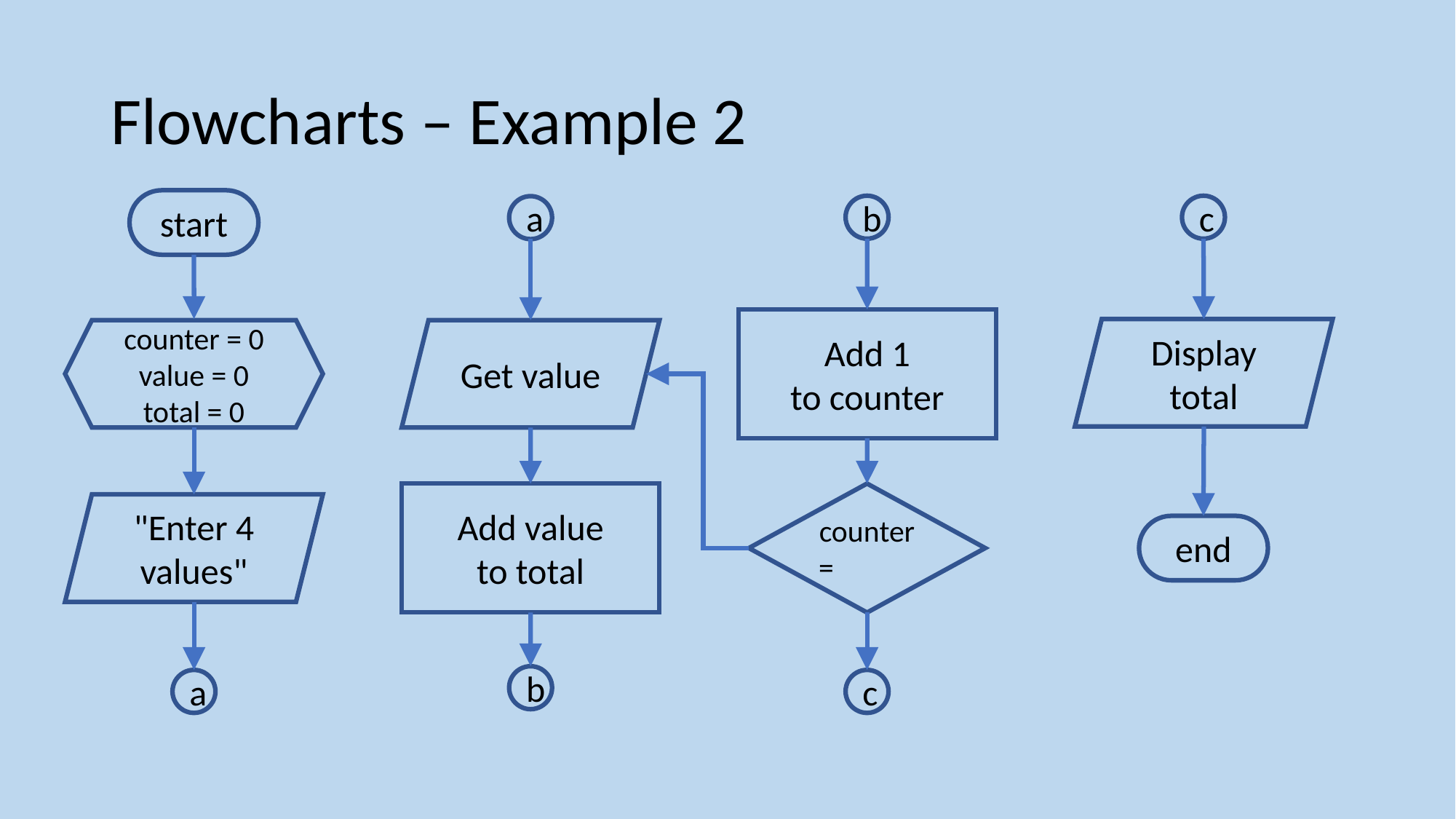

# Flowcharts – Example 2
start
counter = 0
value = 0
total = 0
"Enter 4 values"
a
b
Add 1
to counter
counter
=
c
c
Display total
end
a
Get value
Add value
to total
b